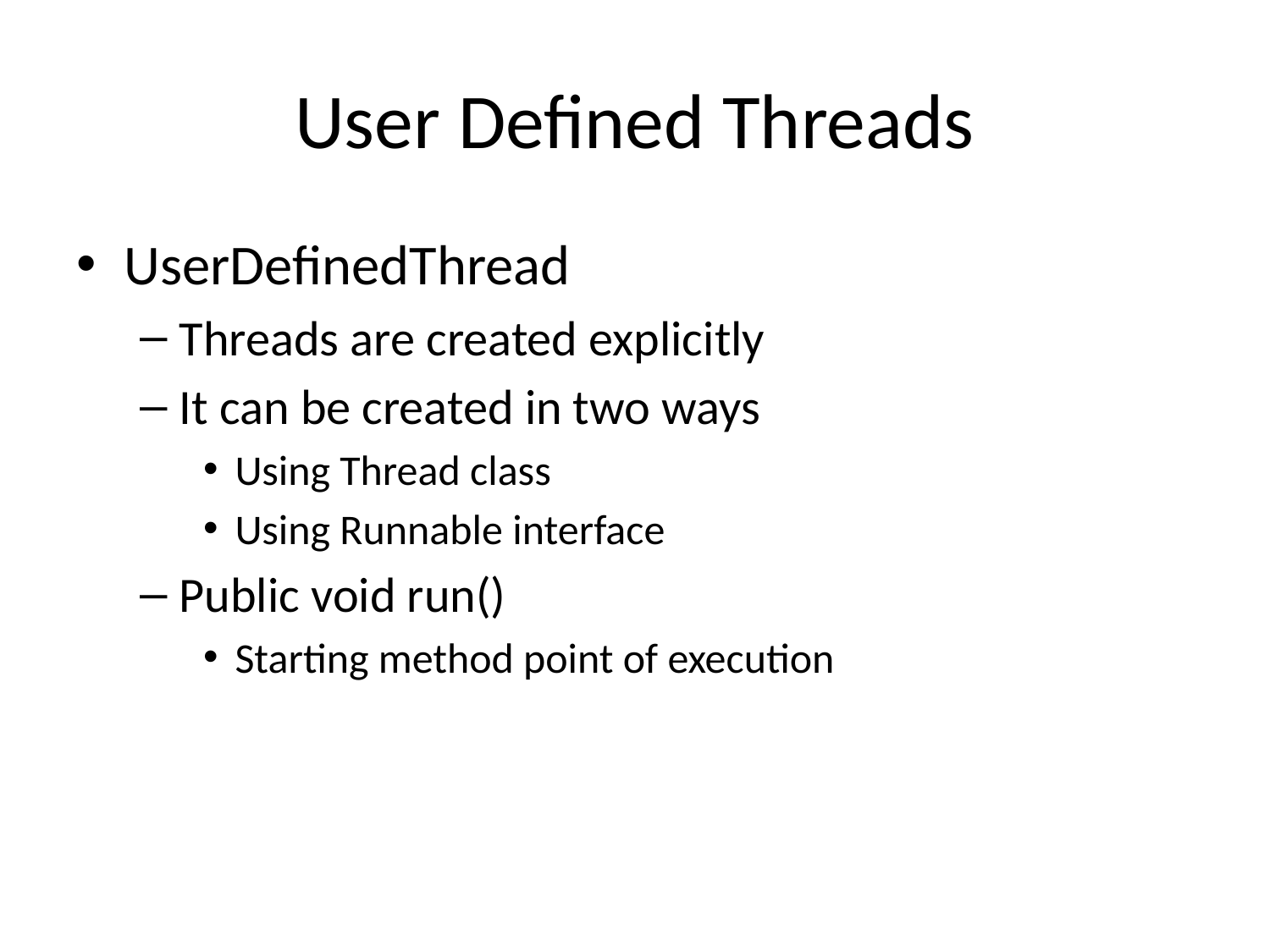

# User Defined Threads
UserDefinedThread
Threads are created explicitly
It can be created in two ways
Using Thread class
Using Runnable interface
Public void run()
Starting method point of execution